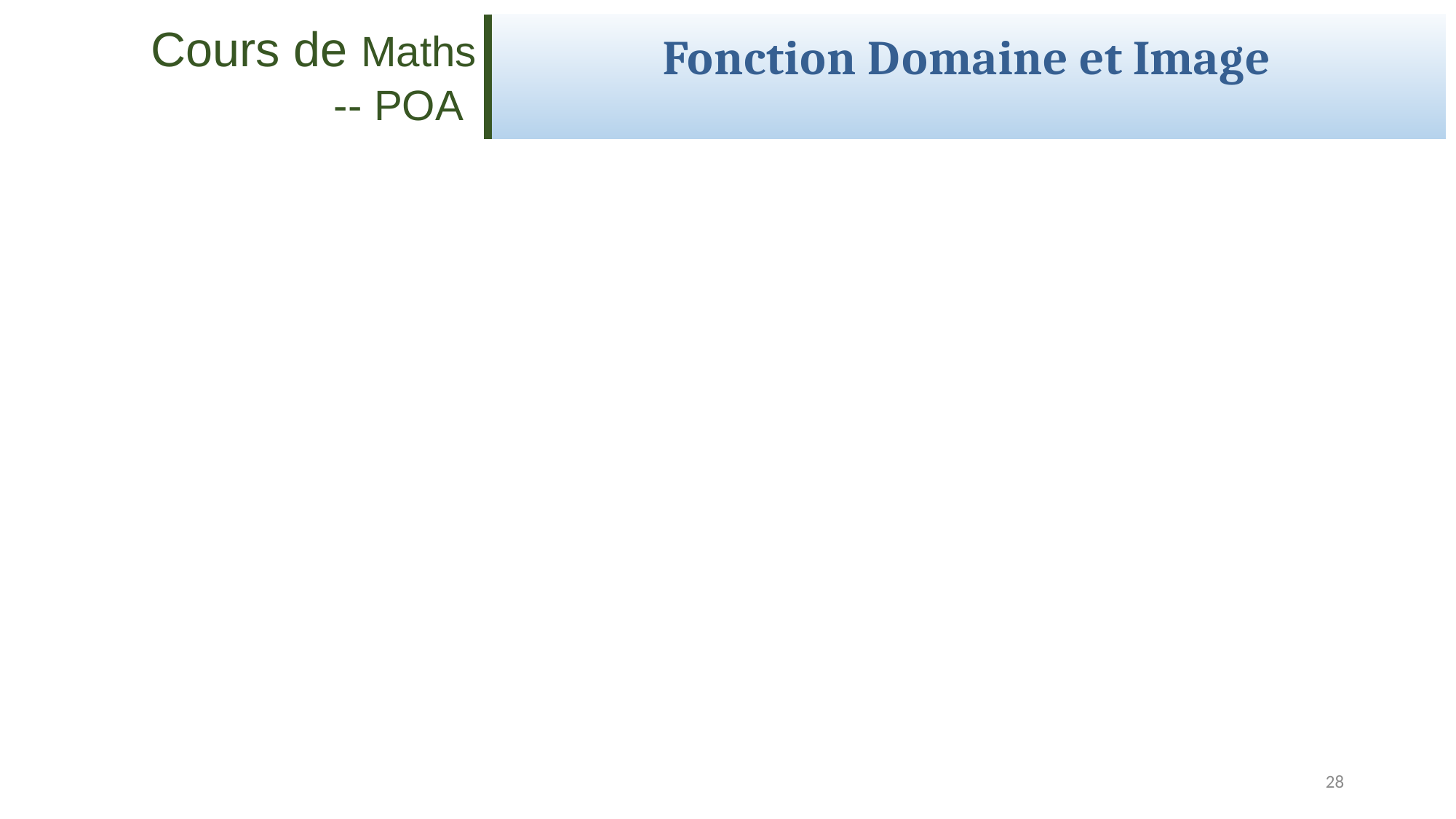

| Cours de Maths -- POA | Fonction Domaine et Image |
| --- | --- |
28